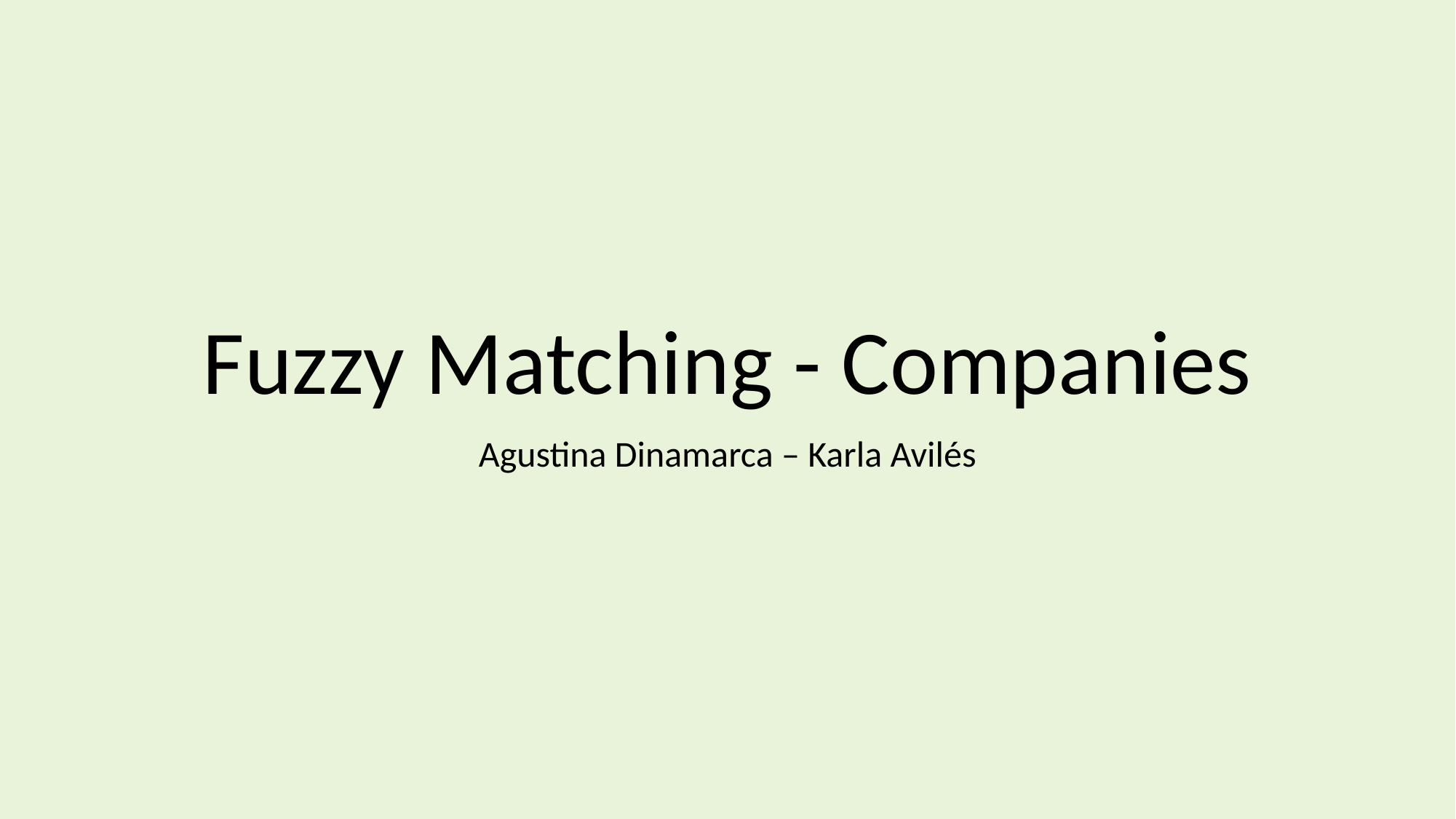

# Fuzzy Matching - Companies
Agustina Dinamarca – Karla Avilés